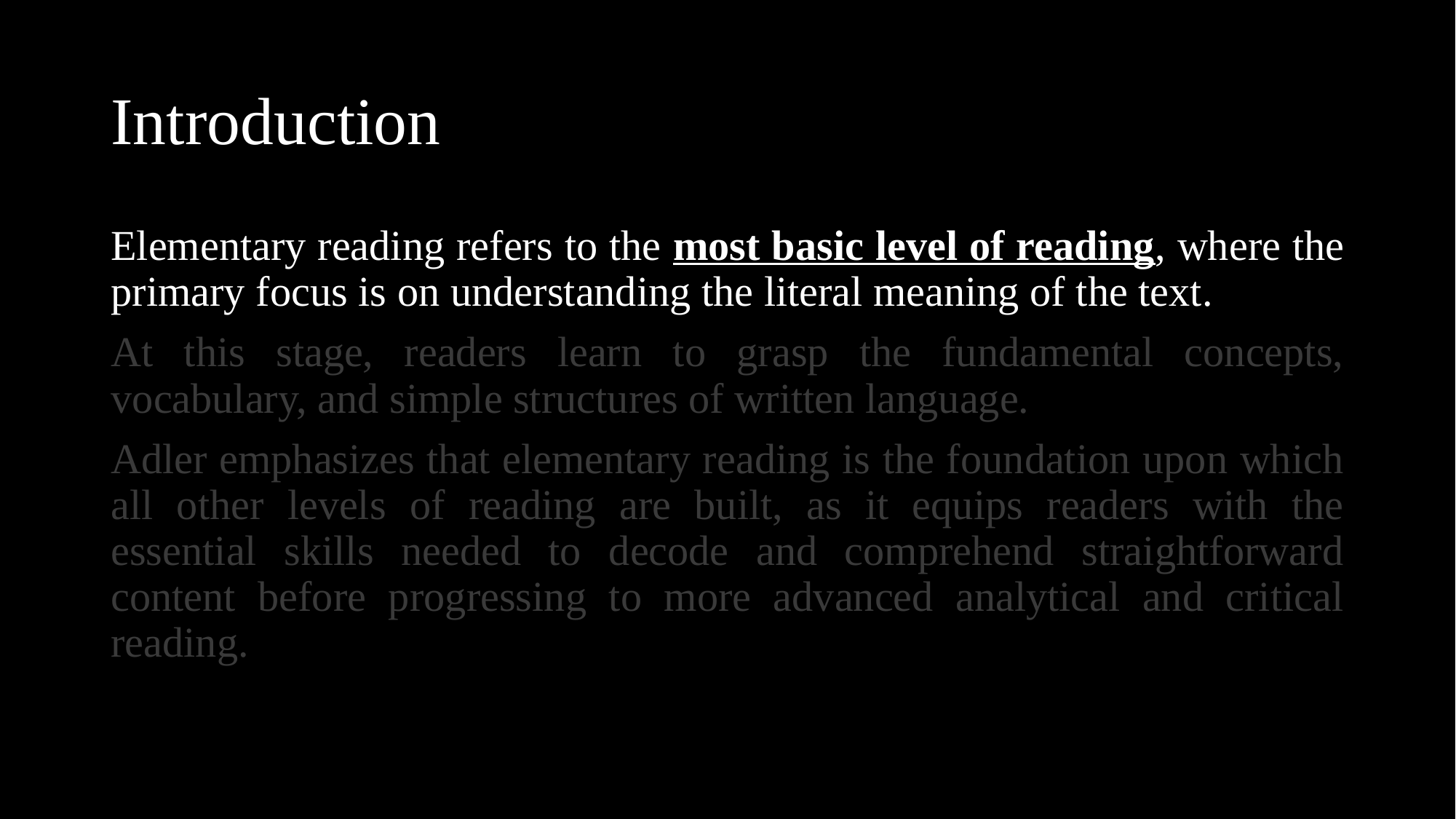

# Introduction
Elementary reading refers to the most basic level of reading, where the primary focus is on understanding the literal meaning of the text.
At this stage, readers learn to grasp the fundamental concepts, vocabulary, and simple structures of written language.
Adler emphasizes that elementary reading is the foundation upon which all other levels of reading are built, as it equips readers with the essential skills needed to decode and comprehend straightforward content before progressing to more advanced analytical and critical reading.